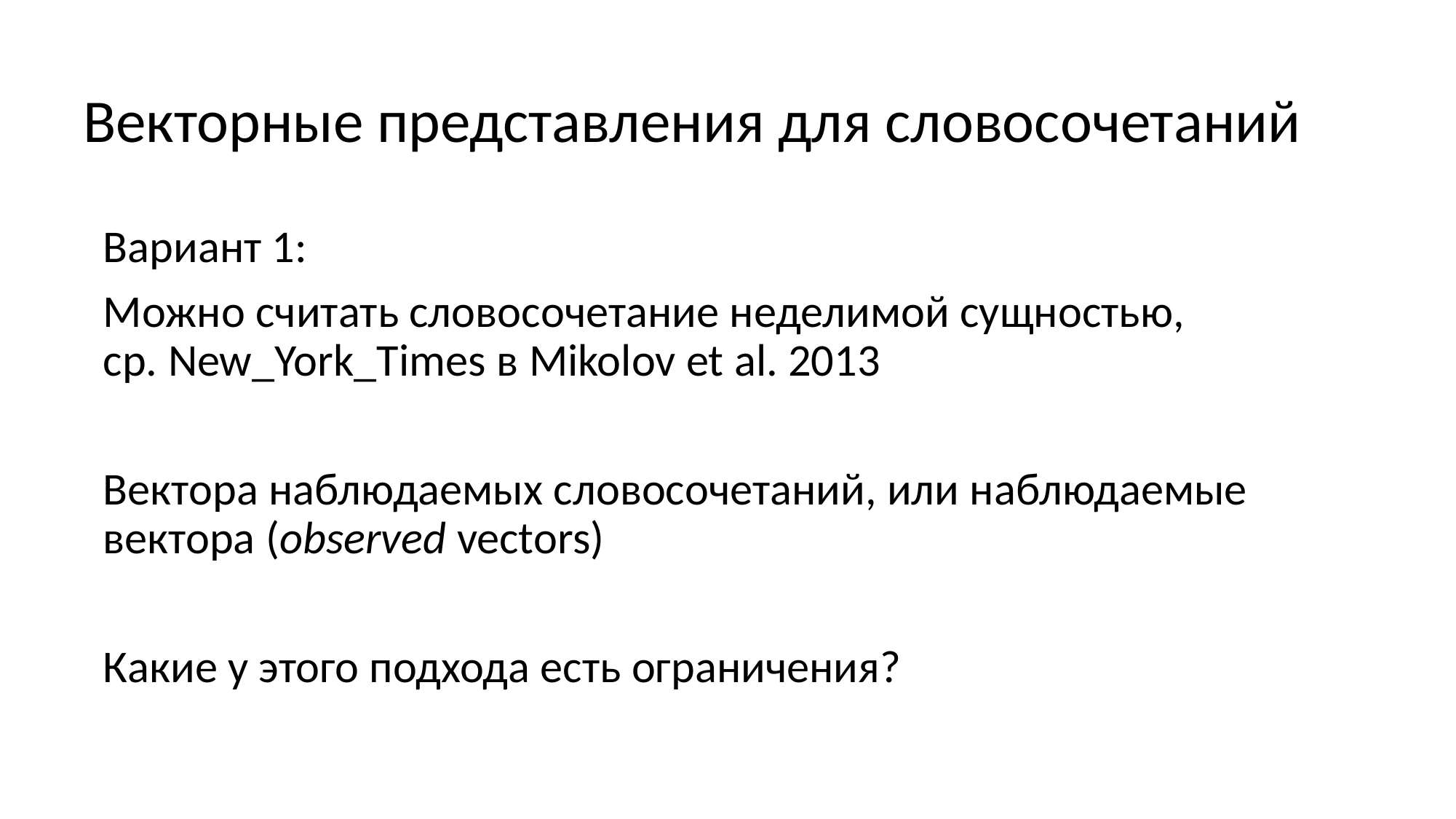

# Векторные представления для словосочетаний
Вариант 1:
Можно считать словосочетание неделимой сущностью,
ср. New_York_Times в Mikolov et al. 2013

Вектора наблюдаемых словосочетаний, или наблюдаемые вектора (observed vectors)

Какие у этого подхода есть ограничения?